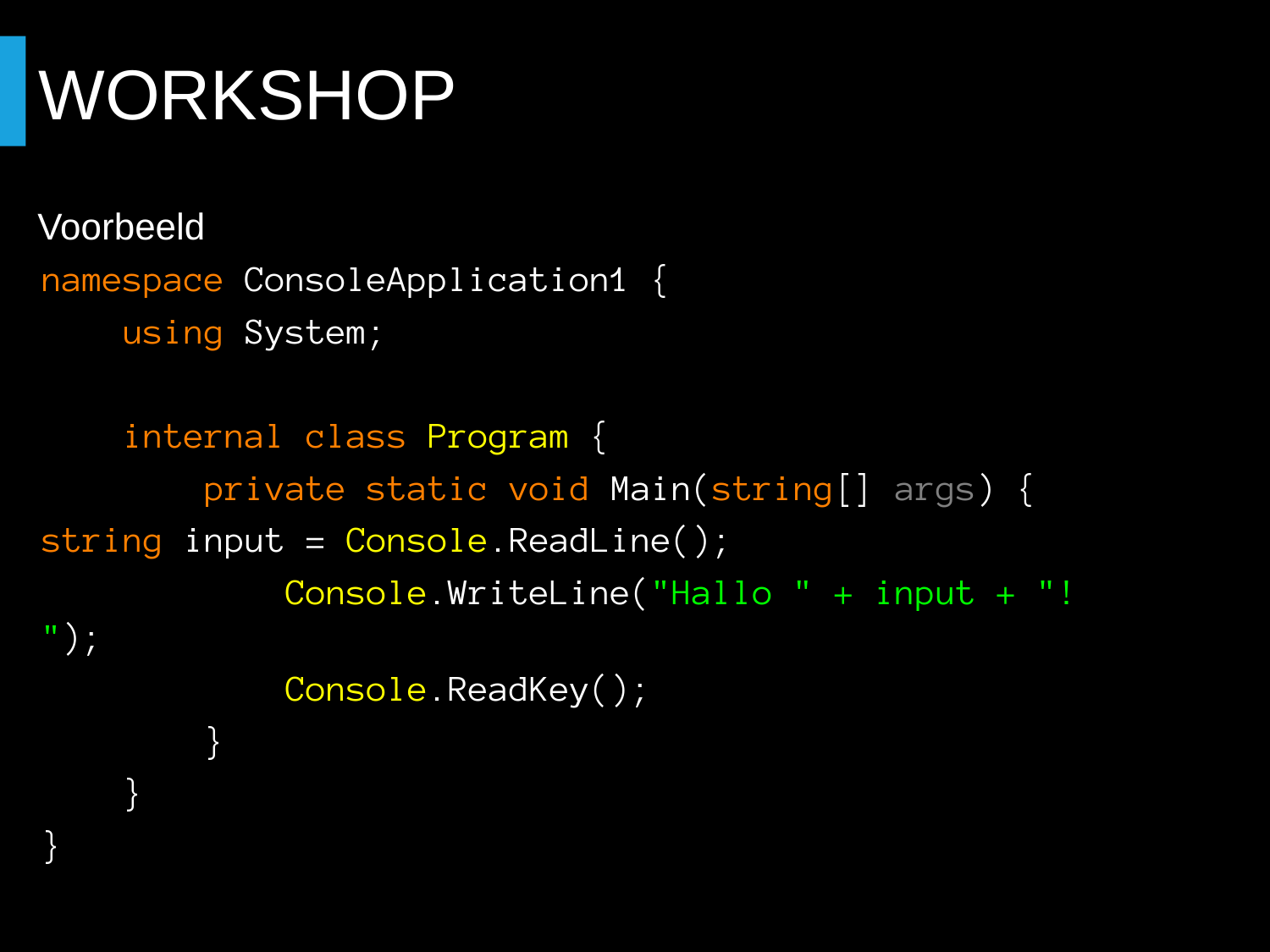

# WORKSHOP
Voorbeeld
namespace ConsoleApplication1 {
    using System;

    internal class Program {
        private static void Main(string[] args) {
		string input = Console.ReadLine();
            Console.WriteLine("Hallo " + input + "! ");
            Console.ReadKey();
        }
    }
}